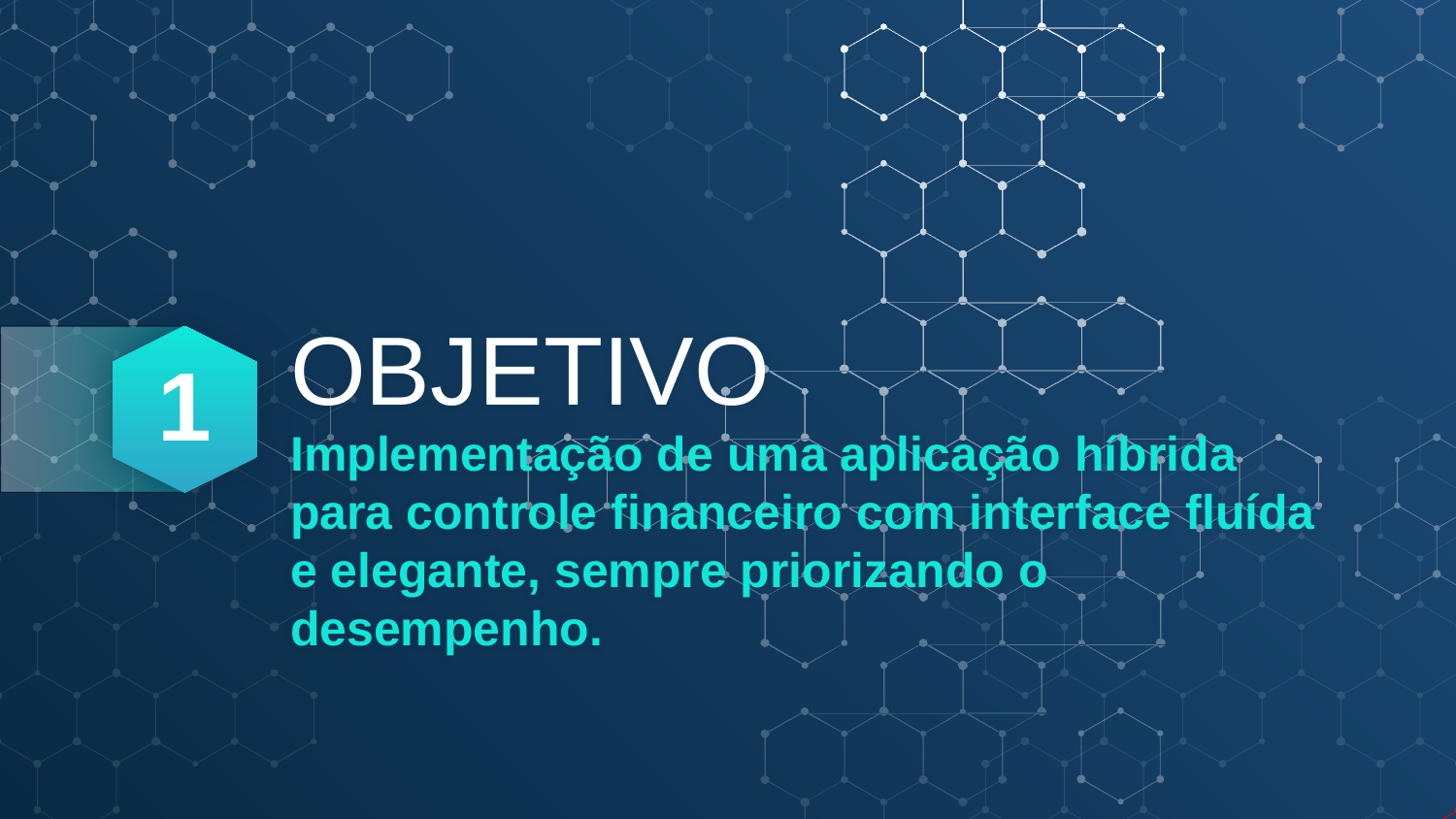

1
# OBJETIVO
Implementação de uma aplicação híbrida para controle financeiro com interface fluída e elegante, sempre priorizando o desempenho.